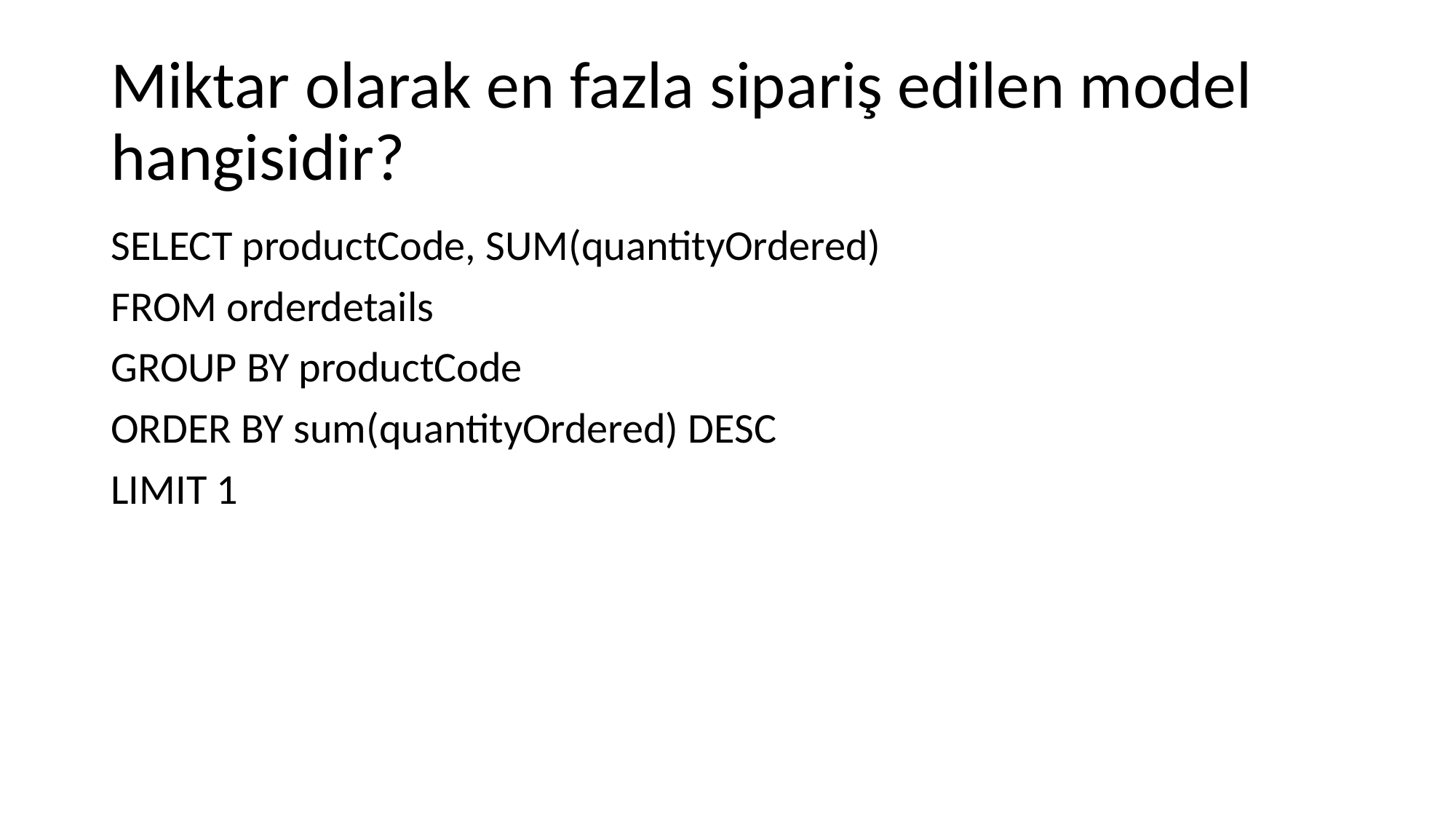

# Miktar olarak en fazla sipariş edilen model hangisidir?
SELECT productCode, SUM(quantityOrdered)
FROM orderdetails
GROUP BY productCode
ORDER BY sum(quantityOrdered) DESC
LIMIT 1